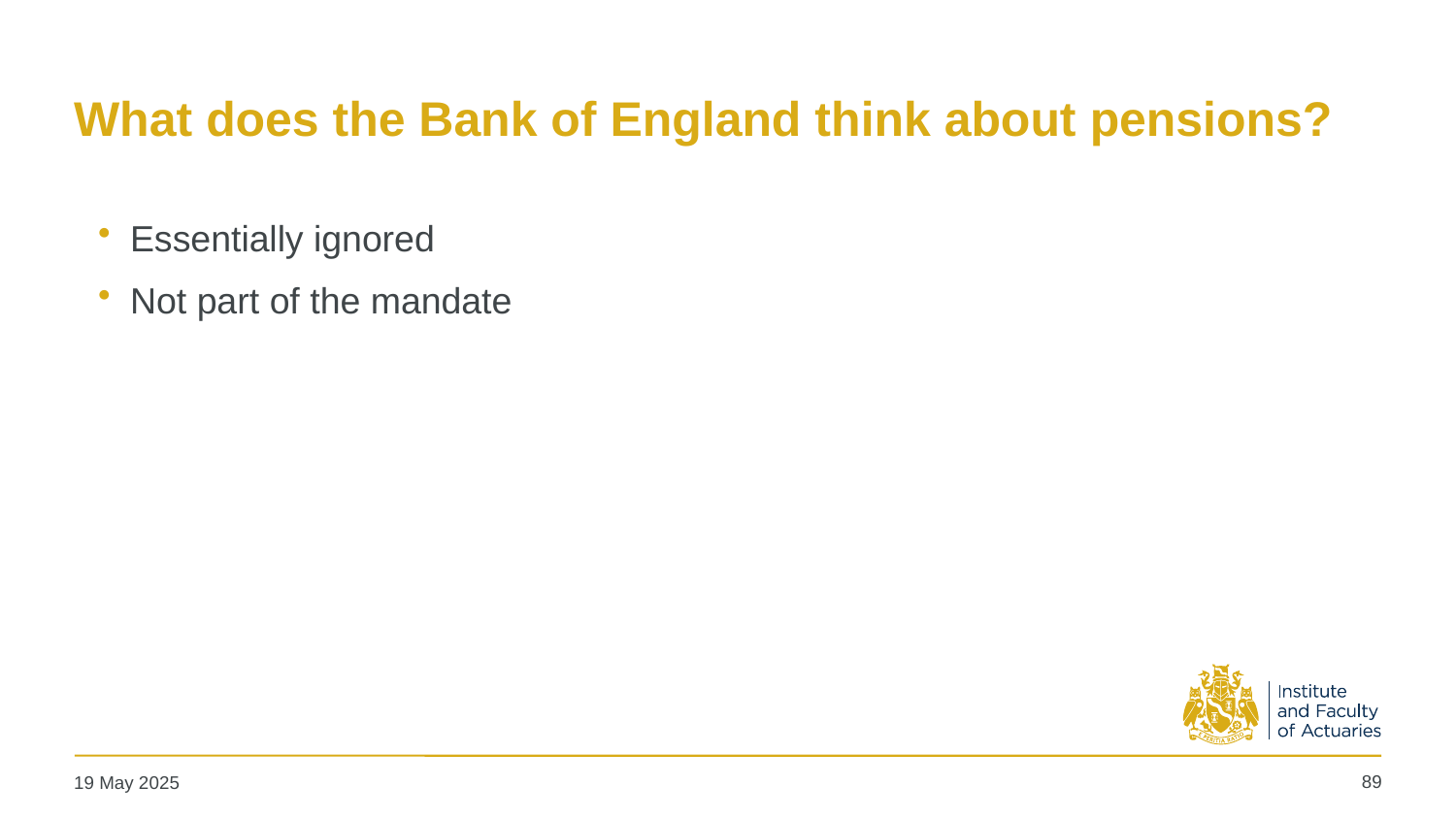

# What does the Bank of England think about pensions?
Essentially ignored
Not part of the mandate

89
19 May 2025